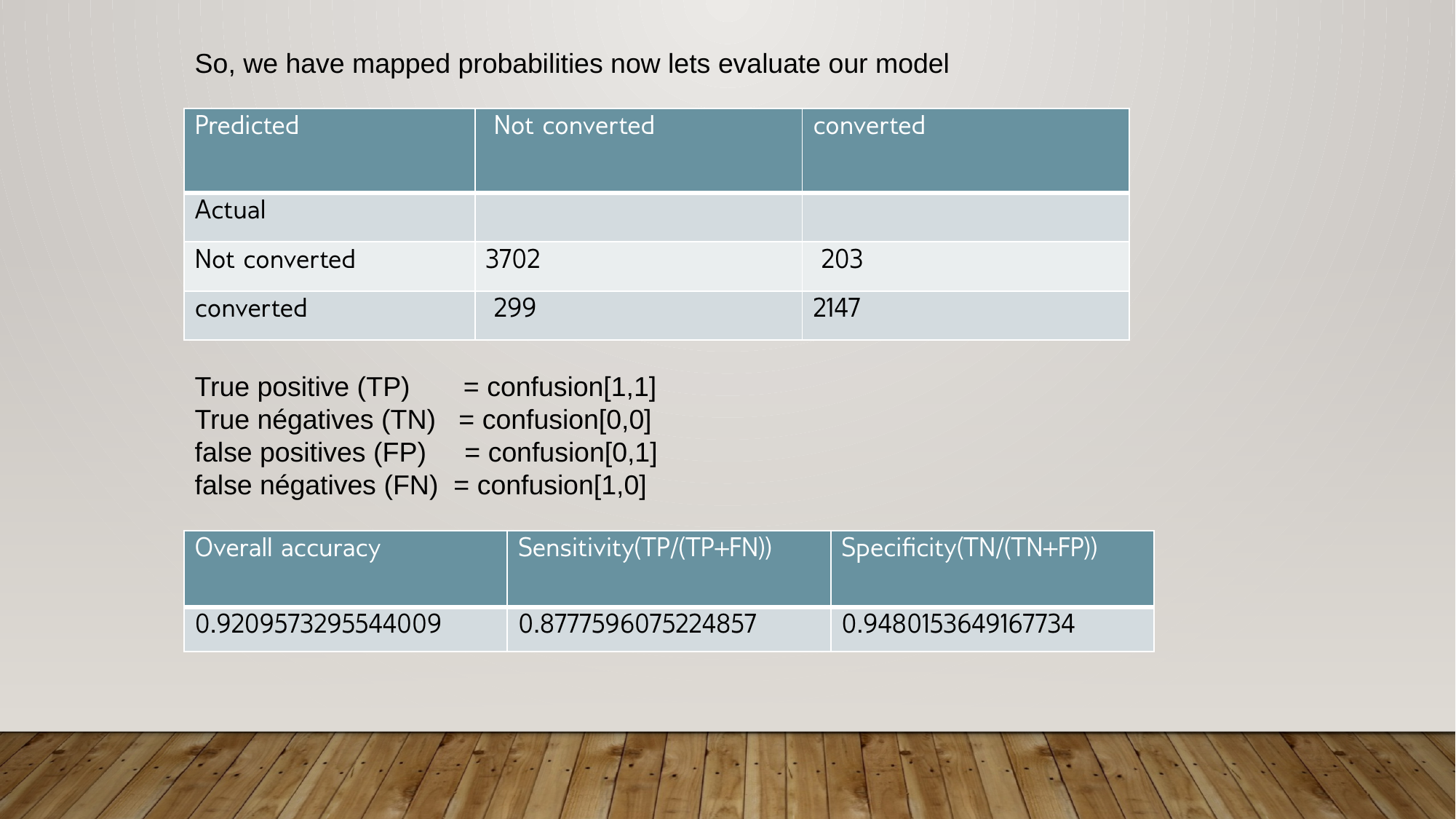

So, we have mapped probabilities now lets evaluate our model
| Predicted | Not converted | converted |
| --- | --- | --- |
| Actual |  |  |
| Not converted | 3702 | 203 |
| converted | 299 | 2147 |
True positive (TP)       = confusion[1,1]
True négatives (TN)   = confusion[0,0]
false positives (FP)     = confusion[0,1]
false négatives (FN)  = confusion[1,0]
| Overall accuracy | Sensitivity(TP/(TP+FN)) | Specificity(TN/(TN+FP)) |
| --- | --- | --- |
| 0.9209573295544009 | 0.8777596075224857 | 0.9480153649167734 |